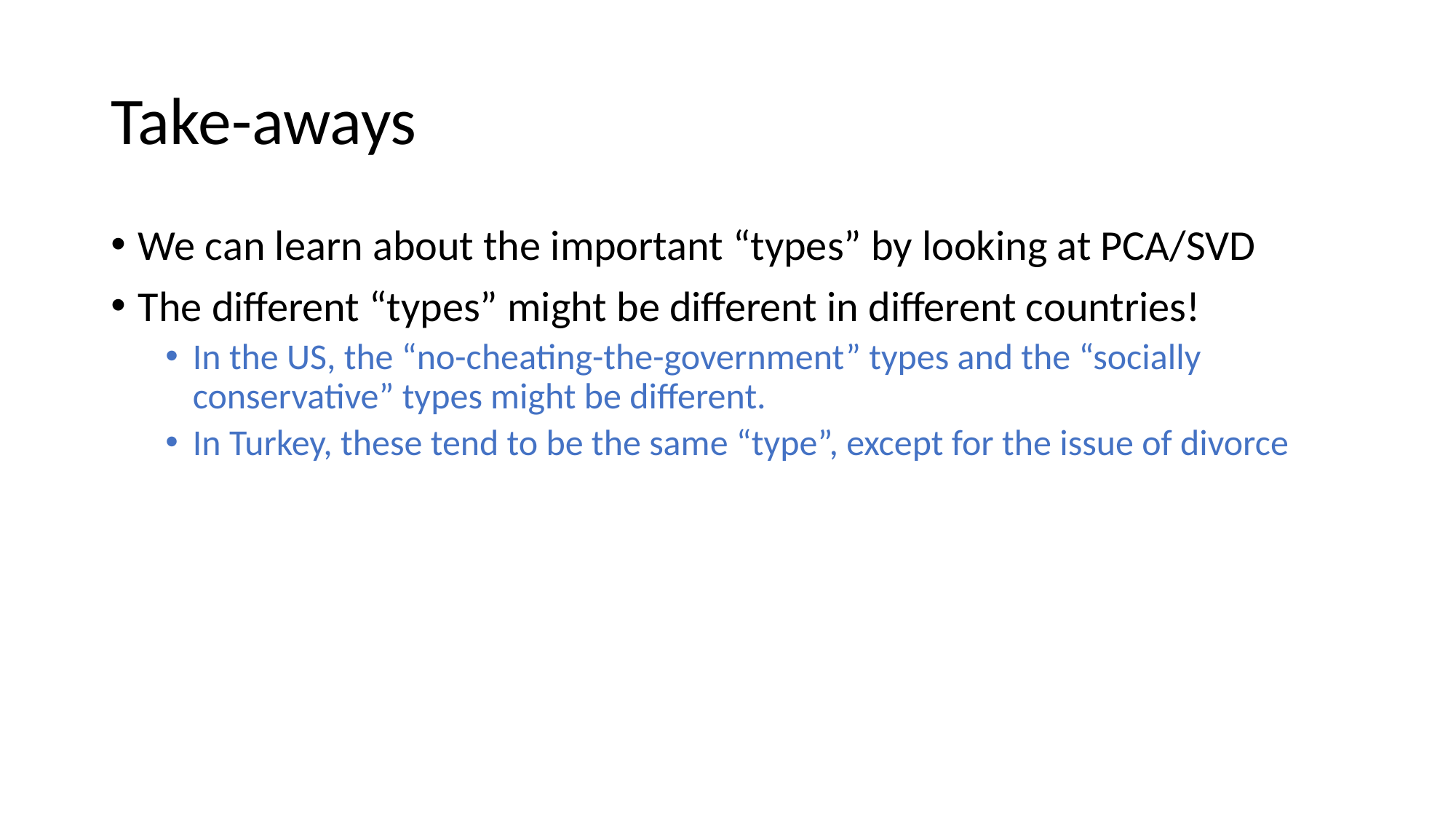

# Take-aways
We can learn about the important “types” by looking at PCA/SVD
The different “types” might be different in different countries!
In the US, the “no-cheating-the-government” types and the “socially conservative” types might be different.
In Turkey, these tend to be the same “type”, except for the issue of divorce